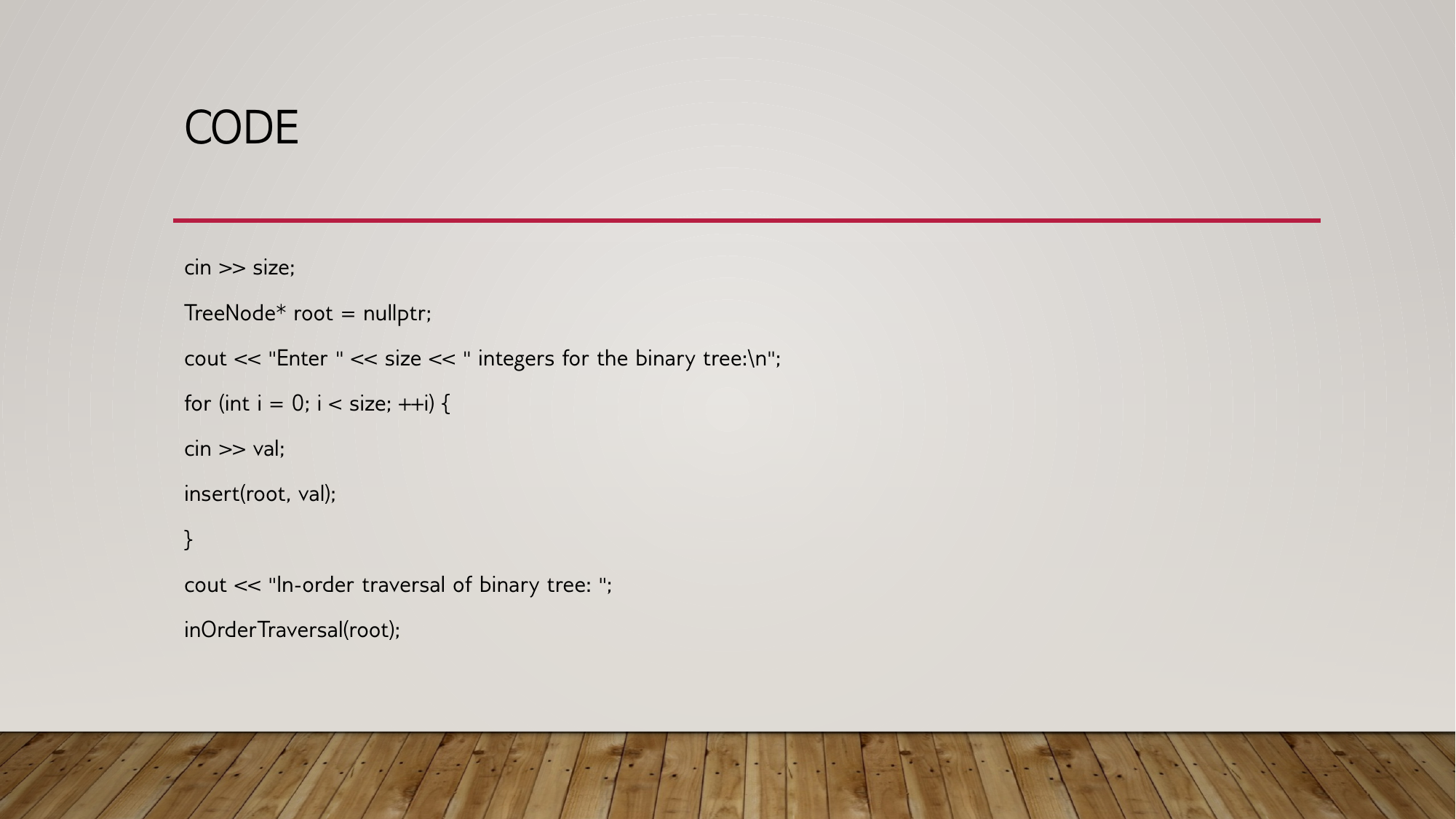

# code
cin >> size;
TreeNode* root = nullptr;
cout << "Enter " << size << " integers for the binary tree:\n";
for (int i = 0; i < size; ++i) {
cin >> val;
insert(root, val);
}
cout << "In-order traversal of binary tree: ";
inOrderTraversal(root);